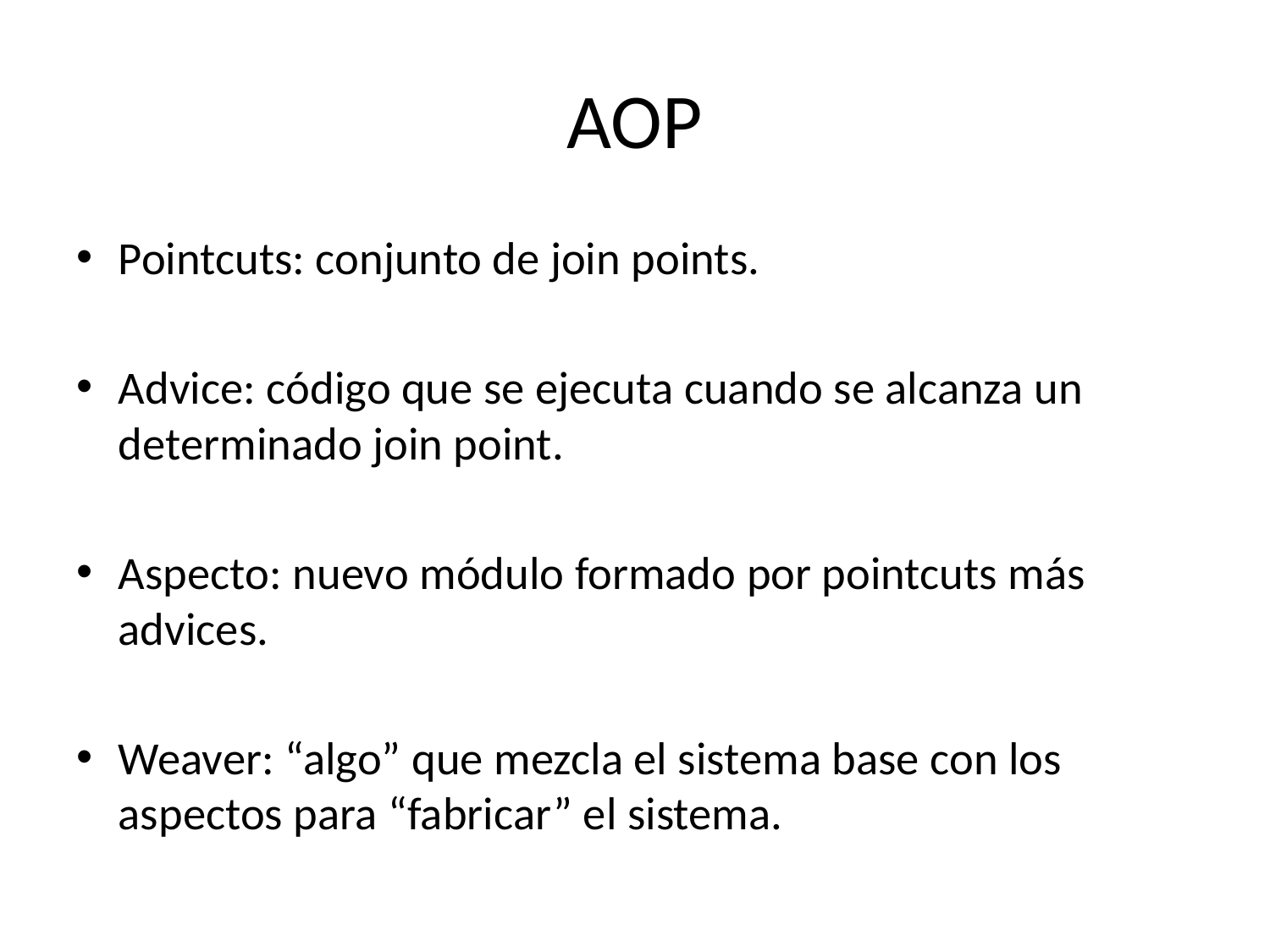

# AOP
Pointcuts: conjunto de join points.

Advice: código que se ejecuta cuando se alcanza un determinado join point.

Aspecto: nuevo módulo formado por pointcuts más advices.

Weaver: “algo” que mezcla el sistema base con los aspectos para “fabricar” el sistema.